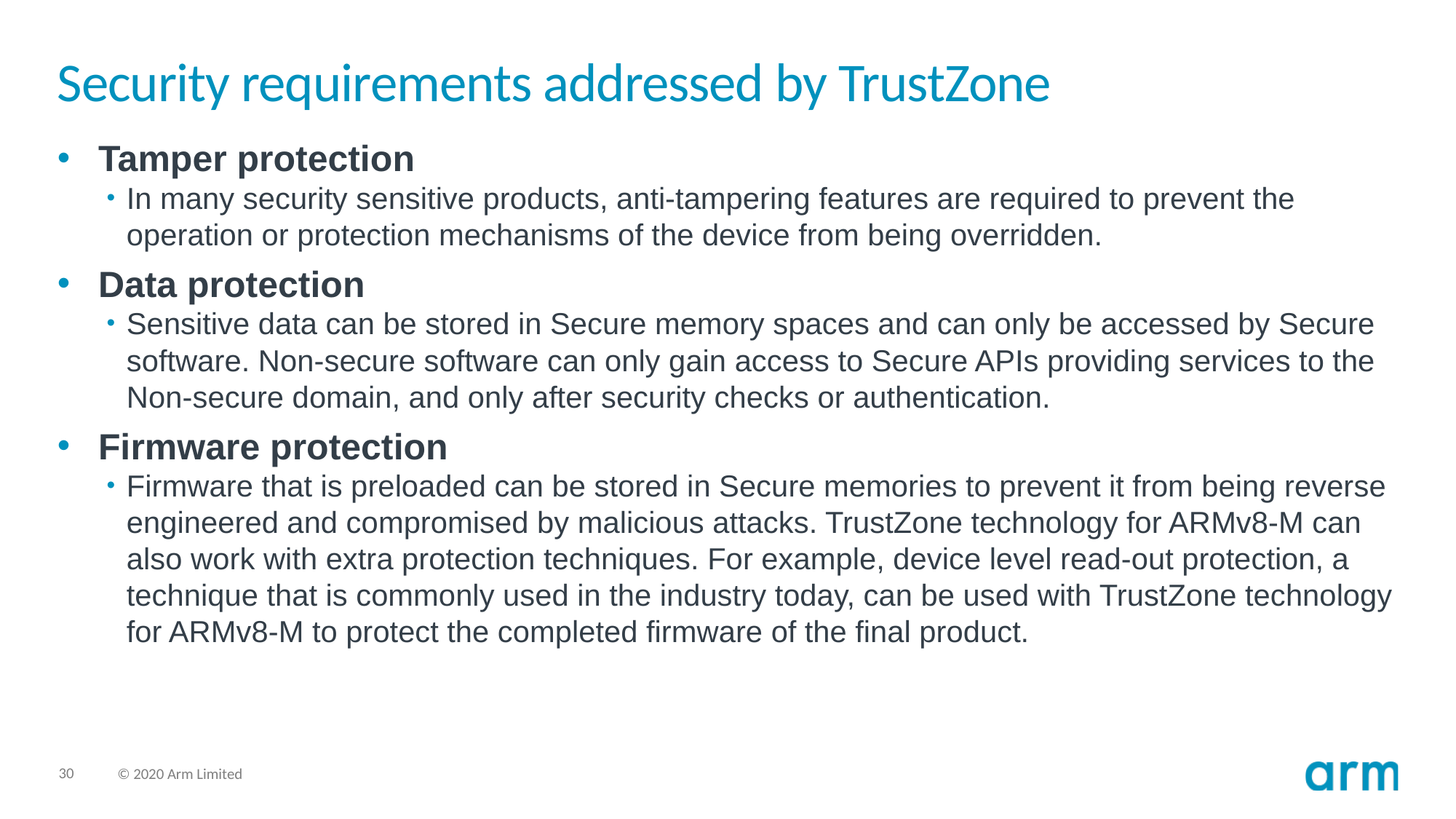

# Security requirements addressed by TrustZone
Tamper protection
In many security sensitive products, anti-tampering features are required to prevent the operation or protection mechanisms of the device from being overridden.
Data protection
Sensitive data can be stored in Secure memory spaces and can only be accessed by Secure software. Non-secure software can only gain access to Secure APIs providing services to the Non-secure domain, and only after security checks or authentication.
Firmware protection
Firmware that is preloaded can be stored in Secure memories to prevent it from being reverse engineered and compromised by malicious attacks. TrustZone technology for ARMv8-M can also work with extra protection techniques. For example, device level read-out protection, a technique that is commonly used in the industry today, can be used with TrustZone technology for ARMv8-M to protect the completed firmware of the final product.